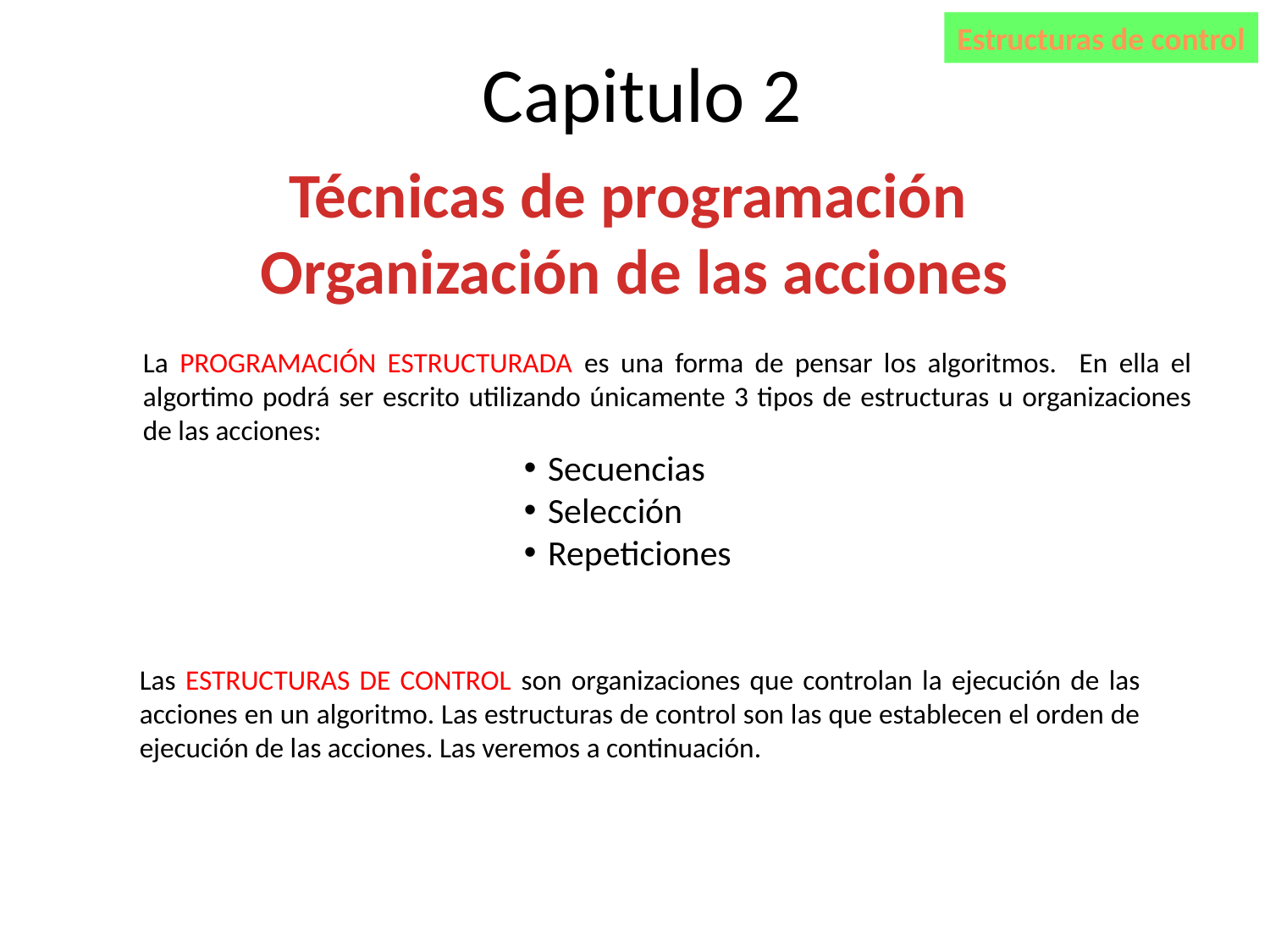

# Capitulo 2
Estructuras de control
Técnicas de programación
Organización de las acciones
La PROGRAMACIÓN ESTRUCTURADA es una forma de pensar los algoritmos.  En ella el algortimo podrá ser escrito utilizando únicamente 3 tipos de estructuras u organizaciones de las acciones:
Secuencias
Selección
Repeticiones
Las ESTRUCTURAS DE CONTROL son organizaciones que controlan la ejecución de las acciones en un algoritmo. Las estructuras de control son las que establecen el orden de ejecución de las acciones. Las veremos a continuación.